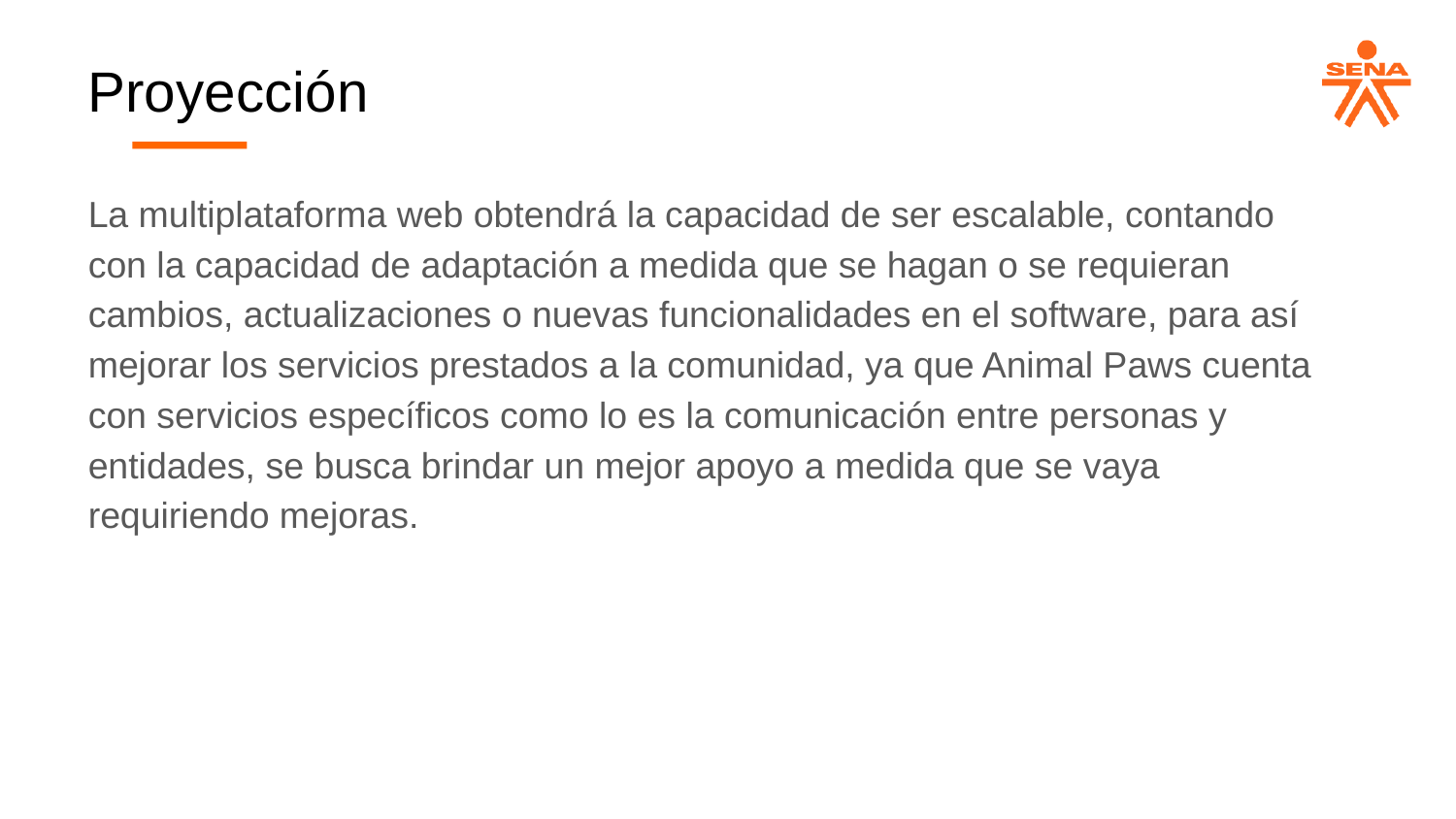

Proyección

La multiplataforma web obtendrá la capacidad de ser escalable, contando con la capacidad de adaptación a medida que se hagan o se requieran cambios, actualizaciones o nuevas funcionalidades en el software, para así mejorar los servicios prestados a la comunidad, ya que Animal Paws cuenta con servicios específicos como lo es la comunicación entre personas y entidades, se busca brindar un mejor apoyo a medida que se vaya requiriendo mejoras.